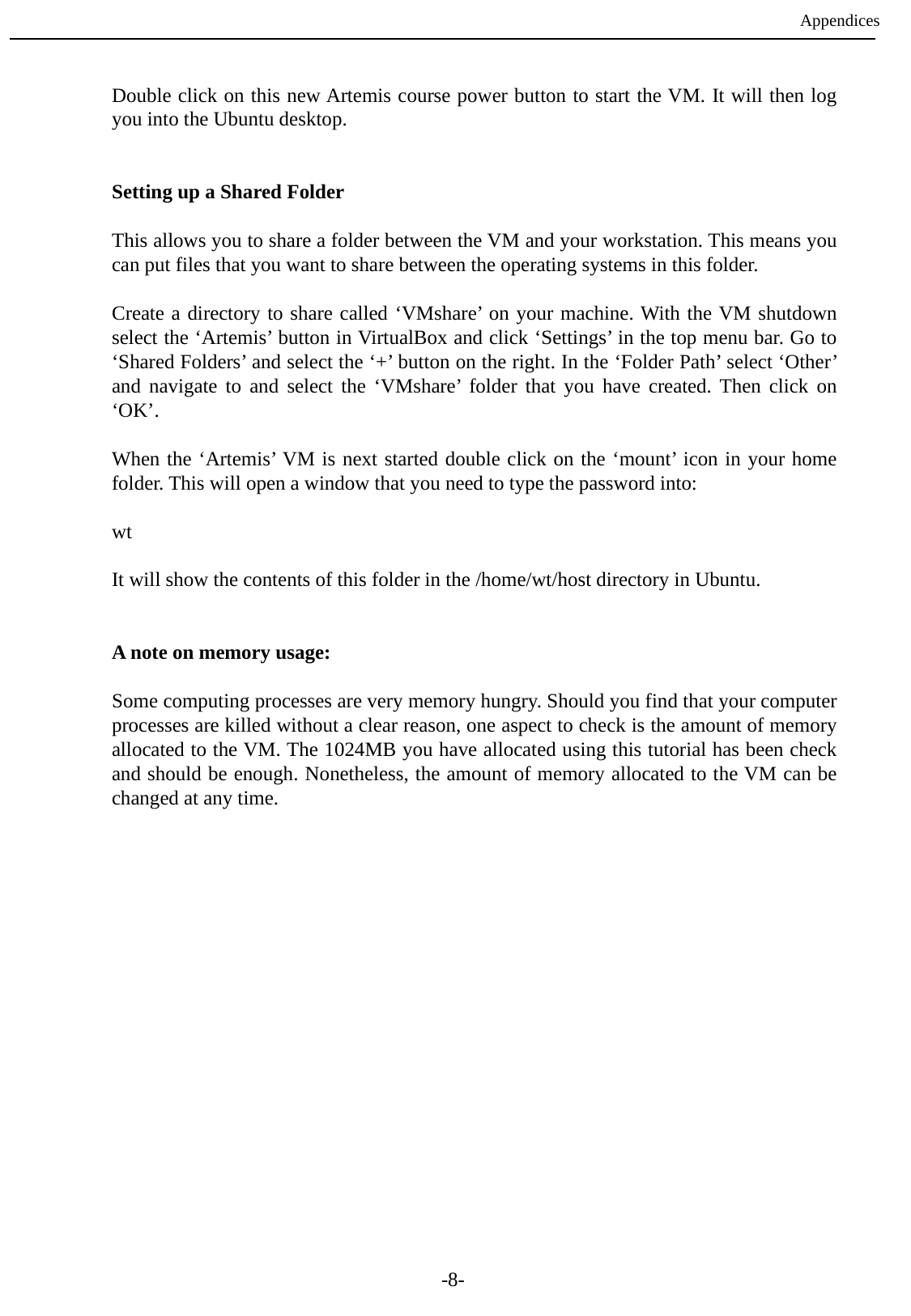

Appendices
Double click on this new Artemis course power button to start the VM. It will then log you into the Ubuntu desktop.

Setting up a Shared Folder

This allows you to share a folder between the VM and your workstation. This means you can put files that you want to share between the operating systems in this folder.

Create a directory to share called ‘VMshare’ on your machine. With the VM shutdown select the ‘Artemis’ button in VirtualBox and click ‘Settings’ in the top menu bar. Go to ‘Shared Folders’ and select the ‘+’ button on the right. In the ‘Folder Path’ select ‘Other’ and navigate to and select the ‘VMshare’ folder that you have created. Then click on ‘OK’.

When the ‘Artemis’ VM is next started double click on the ‘mount’ icon in your home folder. This will open a window that you need to type the password into:

wt

It will show the contents of this folder in the /home/wt/host directory in Ubuntu.

A note on memory usage:

Some computing processes are very memory hungry. Should you find that your computer processes are killed without a clear reason, one aspect to check is the amount of memory allocated to the VM. The 1024MB you have allocated using this tutorial has been check and should be enough. Nonetheless, the amount of memory allocated to the VM can be changed at any time.